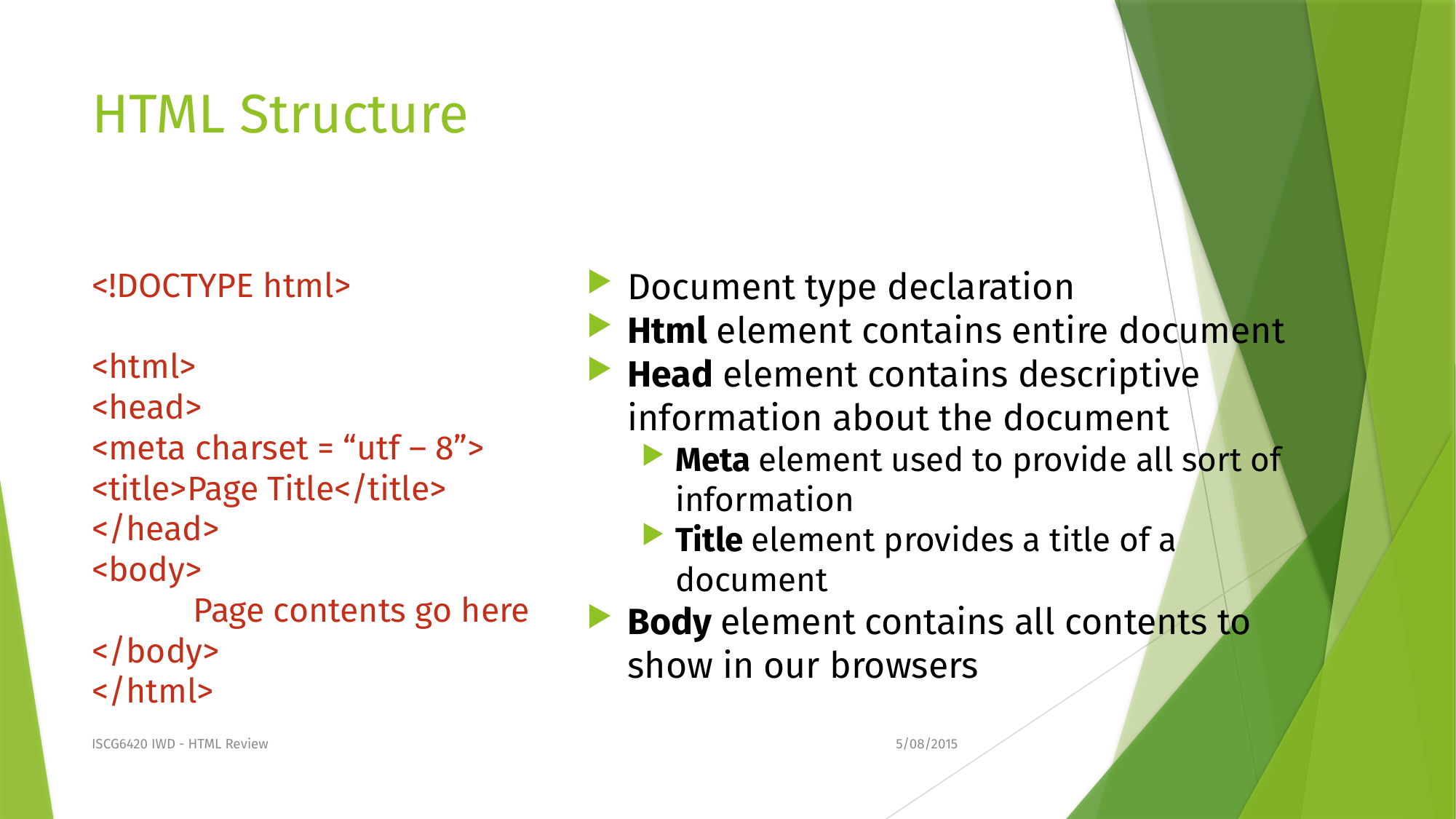

# HTML Structure
Document type declaration
Html element contains entire document
Head element contains descriptive information about the document
Meta element used to provide all sort of information
Title element provides a title of a document
Body element contains all contents to show in our browsers

<!DOCTYPE html>
<html>
<head>
<meta charset = “utf – 8”>
<title>Page Title</title>
</head>
<body>
	Page contents go here
</body>
</html>
ISCG6420 IWD - HTML Review
5/08/2015